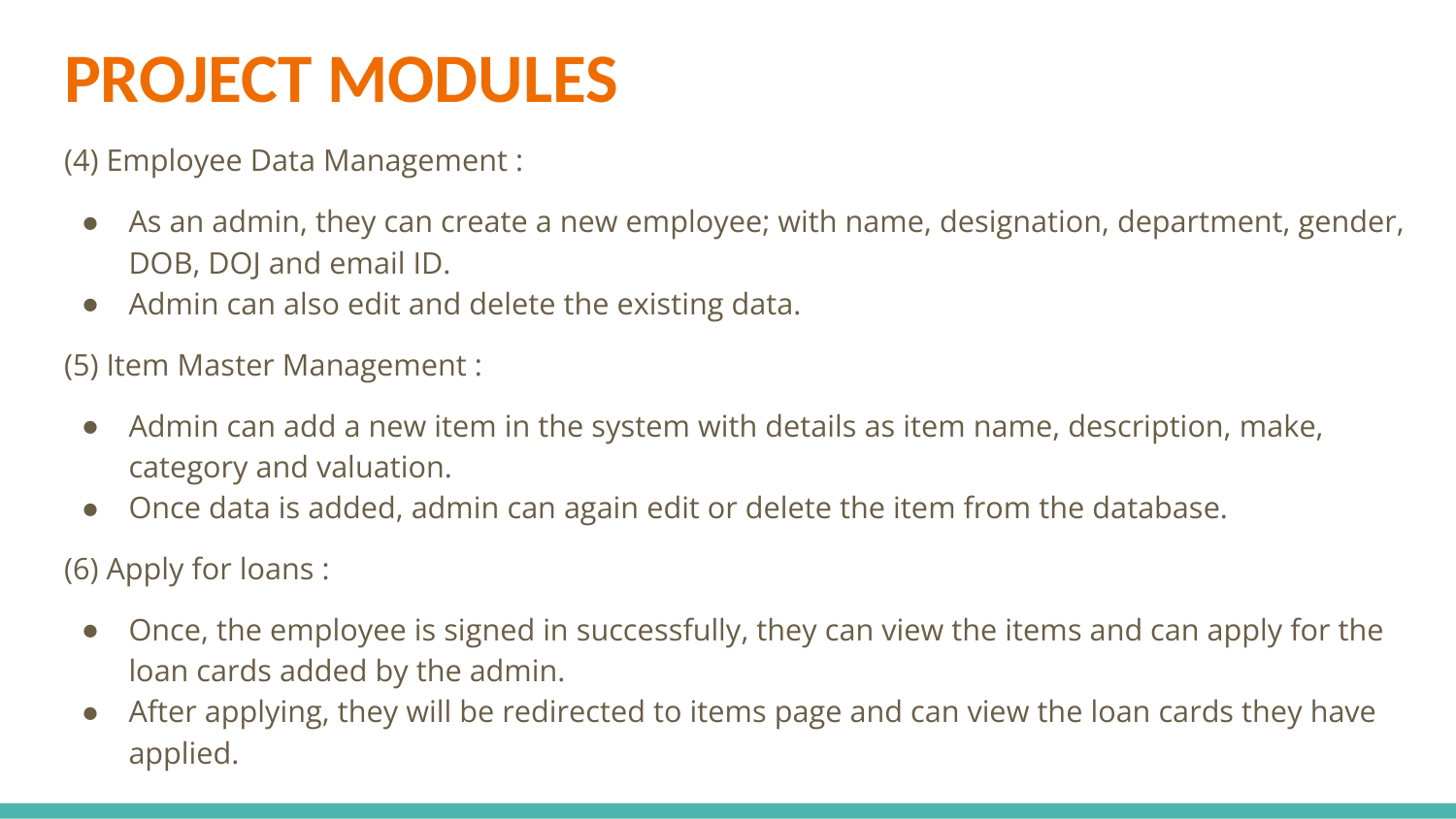

# PROJECT MODULES
(4) Employee Data Management :
As an admin, they can create a new employee; with name, designation, department, gender, DOB, DOJ and email ID.
Admin can also edit and delete the existing data.
(5) Item Master Management :
Admin can add a new item in the system with details as item name, description, make, category and valuation.
Once data is added, admin can again edit or delete the item from the database.
(6) Apply for loans :
Once, the employee is signed in successfully, they can view the items and can apply for the loan cards added by the admin.
After applying, they will be redirected to items page and can view the loan cards they have applied.